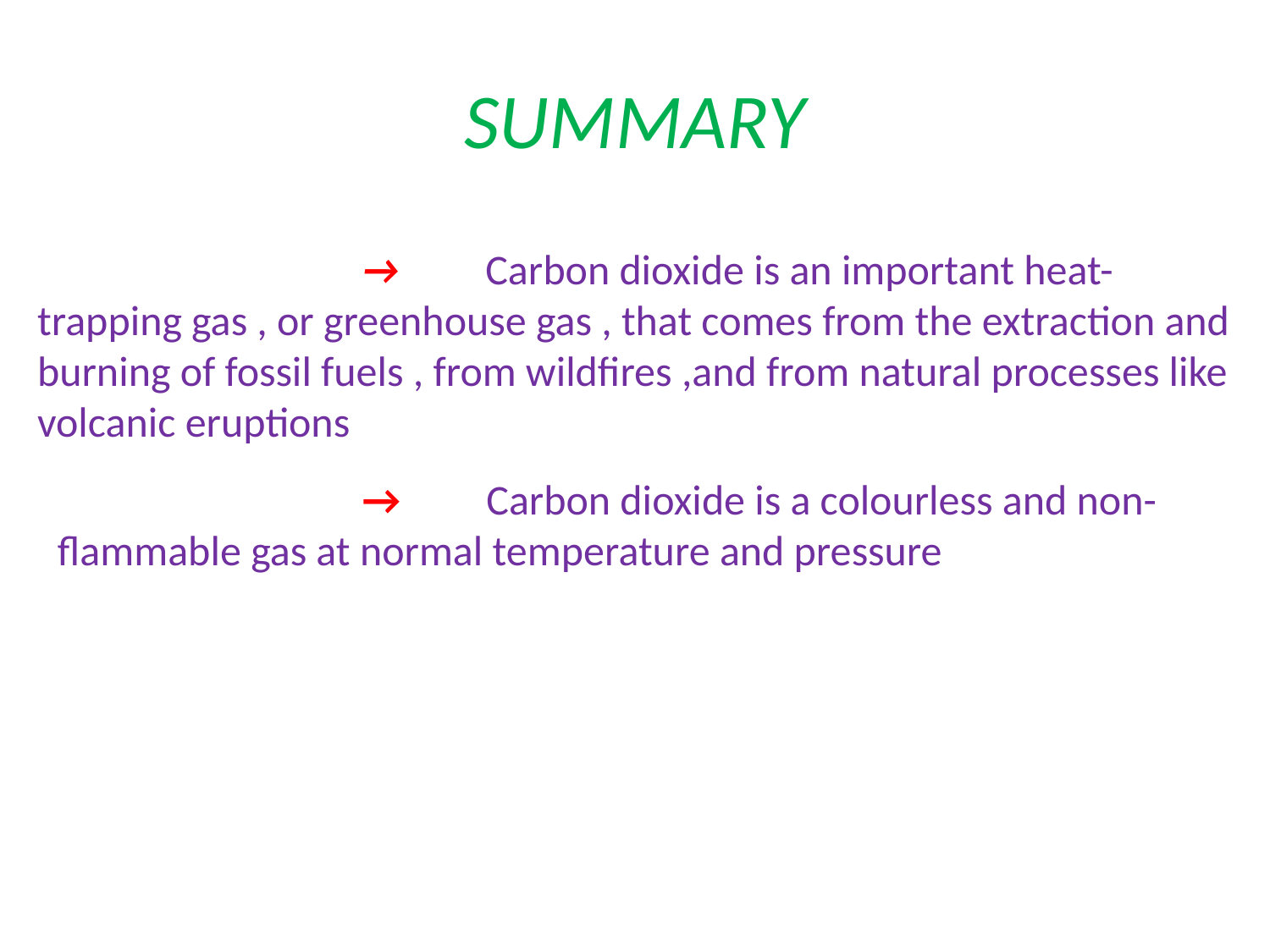

# SUMMARY
                                  →         Carbon dioxide is an important heat-trapping gas , or greenhouse gas , that comes from the extraction and burning of fossil fuels , from wildfires ,and from natural processes like volcanic eruptions
                                →         Carbon dioxide is a colourless and non-flammable gas at normal temperature and pressure